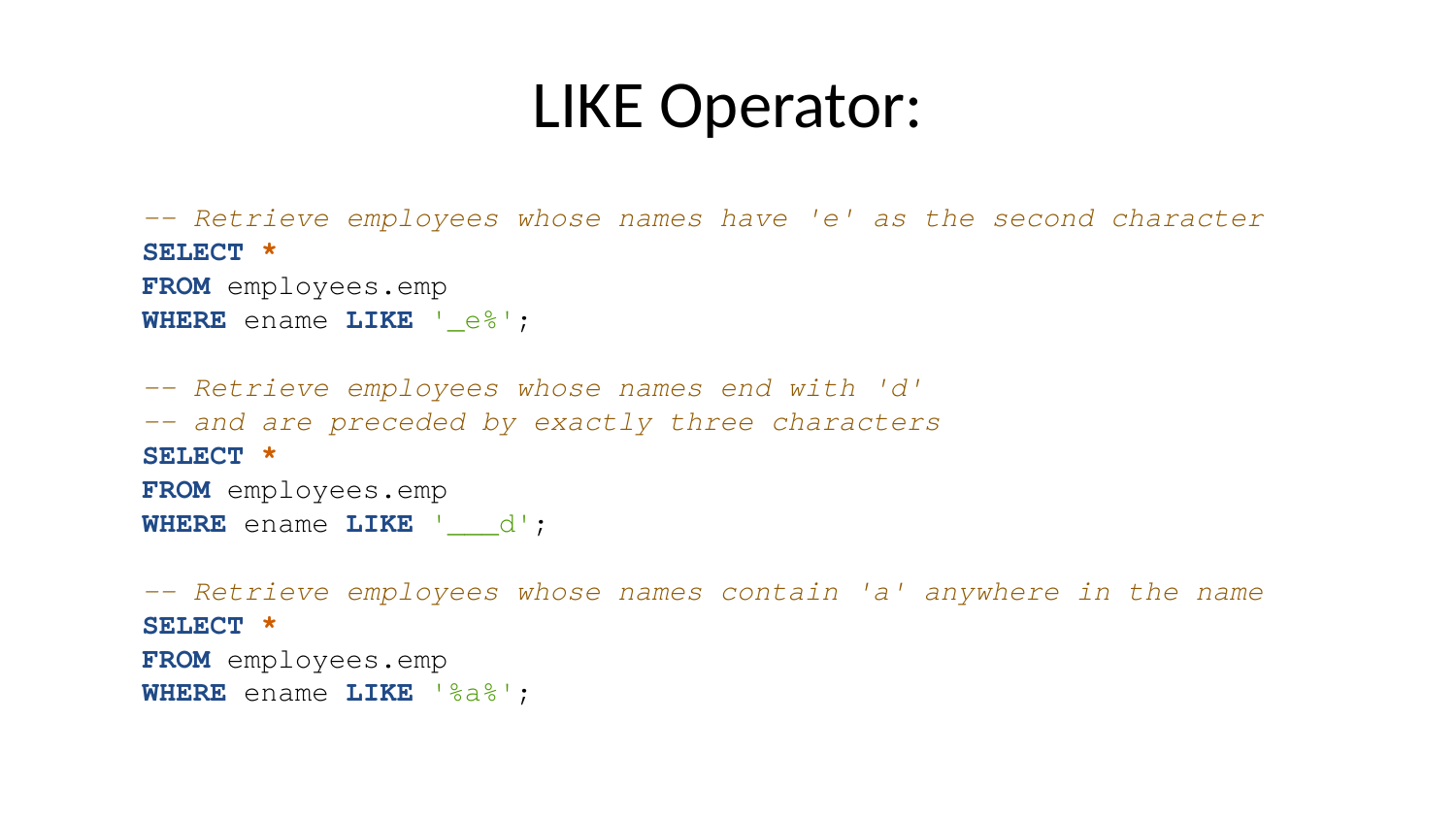

# LIKE Operator:
-- Retrieve employees whose names have 'e' as the second character
SELECT *
FROM employees.emp
WHERE ename LIKE '_e%';
-- Retrieve employees whose names end with 'd'
-- and are preceded by exactly three characters
SELECT *
FROM employees.emp
WHERE ename LIKE '___d';
-- Retrieve employees whose names contain 'a' anywhere in the name
SELECT *
FROM employees.emp
WHERE ename LIKE '%a%';